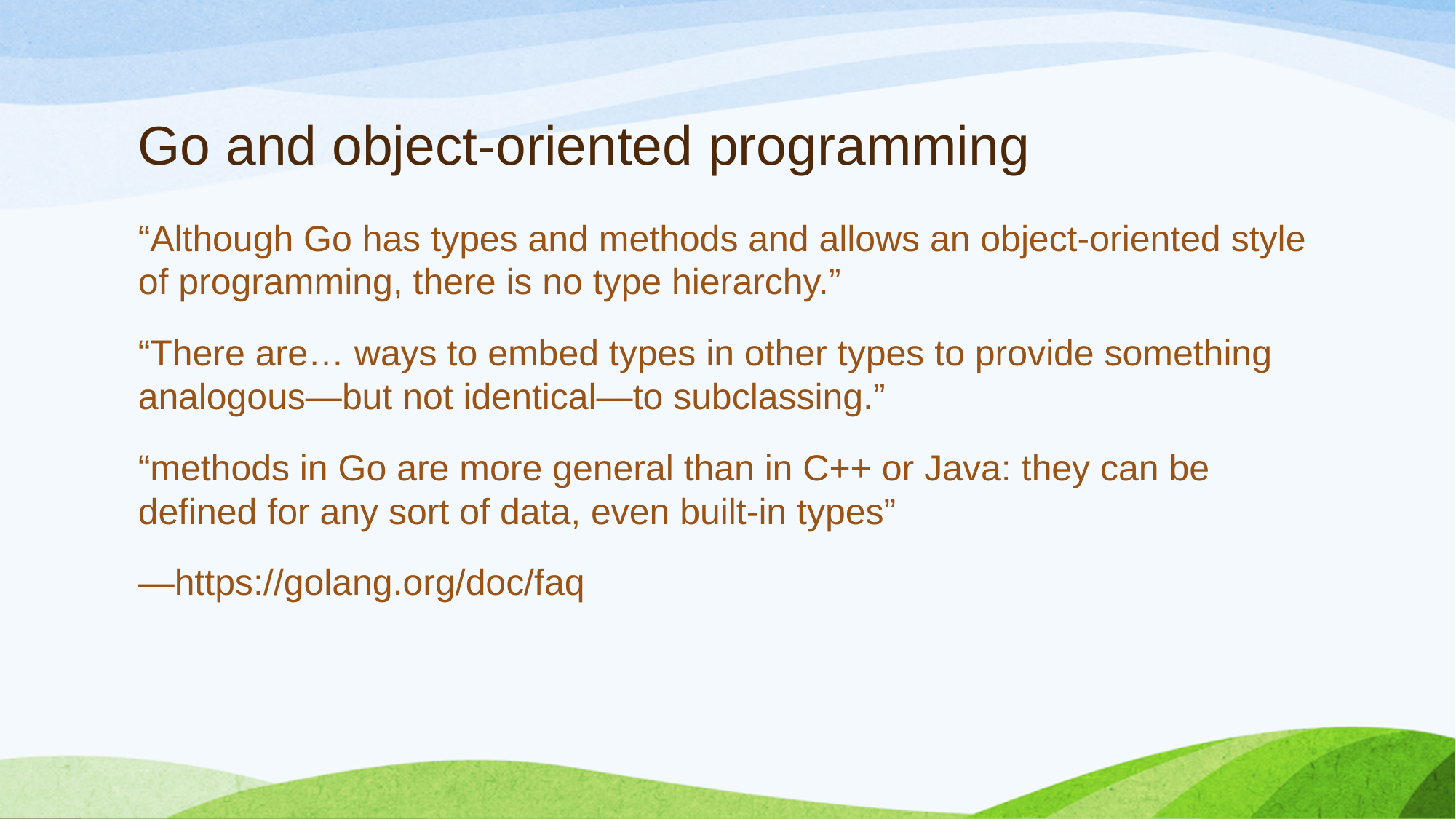

# Go and object-oriented programming
“Although Go has types and methods and allows an object-oriented style of programming, there is no type hierarchy.”
“There are… ways to embed types in other types to provide something analogous—but not identical—to subclassing.”
“methods in Go are more general than in C++ or Java: they can be defined for any sort of data, even built-in types”
—https://golang.org/doc/faq